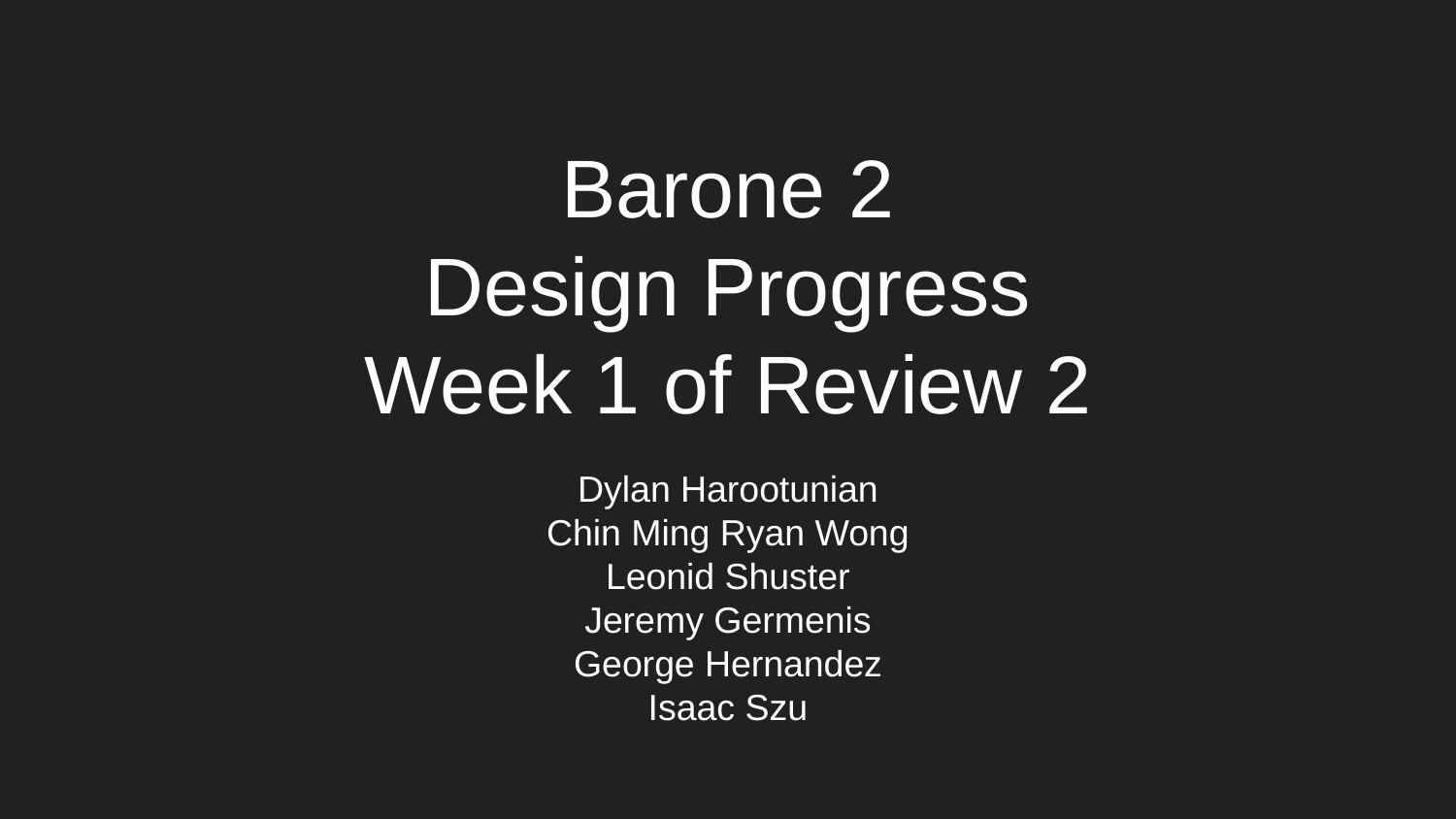

# Barone 2
Design Progress
Week 1 of Review 2
Dylan Harootunian
Chin Ming Ryan Wong
Leonid Shuster
Jeremy Germenis
George Hernandez
Isaac Szu